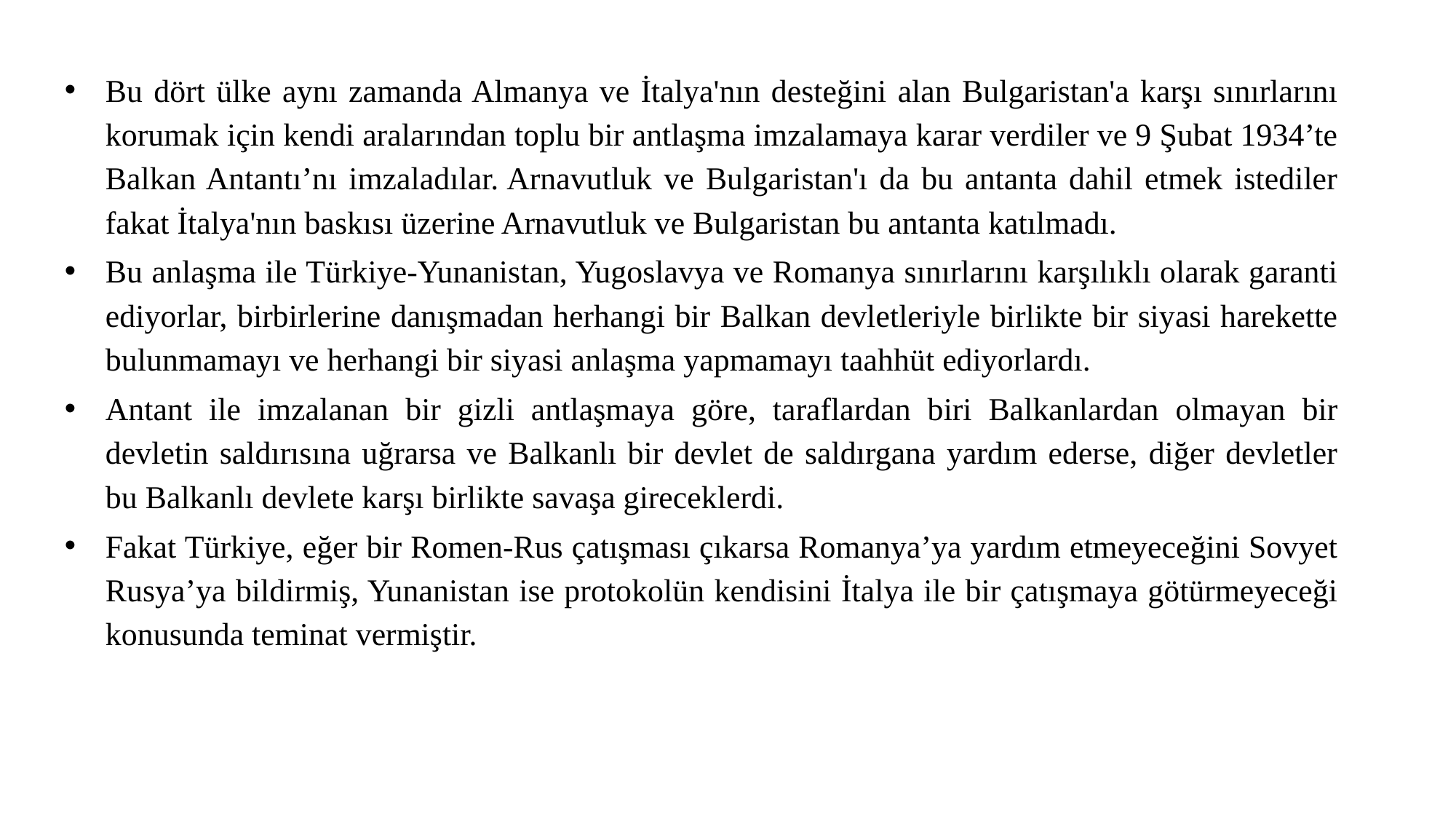

Bu dört ülke aynı zamanda Almanya ve İtalya'nın desteğini alan Bulgaristan'a karşı sınırlarını korumak için kendi aralarından toplu bir antlaşma imzalamaya karar verdiler ve 9 Şubat 1934’te Balkan Antantı’nı imzaladılar. Arnavutluk ve Bulgaristan'ı da bu antanta dahil etmek istediler fakat İtalya'nın baskısı üzerine Arnavutluk ve Bulgaristan bu antanta katılmadı.
Bu anlaşma ile Türkiye-Yunanistan, Yugoslavya ve Romanya sınırlarını karşılıklı olarak garanti ediyorlar, birbirlerine danışmadan herhangi bir Balkan devletleriyle birlikte bir siyasi harekette bulunmamayı ve herhangi bir siyasi anlaşma yapmamayı taahhüt ediyorlardı.
Antant ile imzalanan bir gizli antlaşmaya göre, taraflardan biri Balkanlardan olmayan bir devletin saldırısına uğrarsa ve Balkanlı bir devlet de saldırgana yardım ederse, diğer devletler bu Balkanlı devlete karşı birlikte savaşa gireceklerdi.
Fakat Türkiye, eğer bir Romen-Rus çatışması çıkarsa Romanya’ya yardım etmeyeceğini Sovyet Rusya’ya bildirmiş, Yunanistan ise protokolün kendisini İtalya ile bir çatışmaya götürmeyeceği konusunda teminat vermiştir.